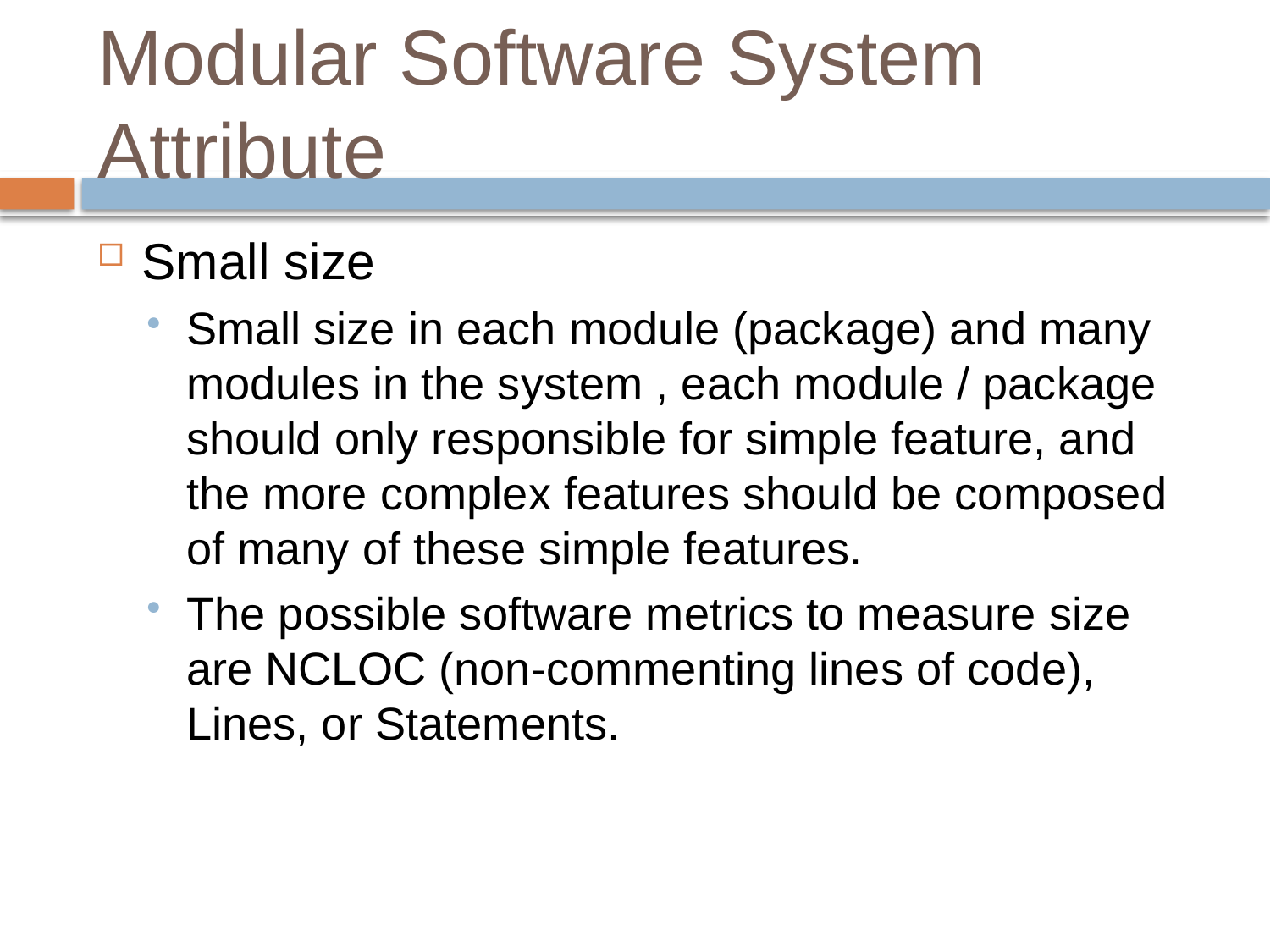

# Modular Software System Attribute
Small size
Small size in each module (package) and many modules in the system , each module / package should only responsible for simple feature, and the more complex features should be composed of many of these simple features.
The possible software metrics to measure size are NCLOC (non-commenting lines of code), Lines, or Statements.